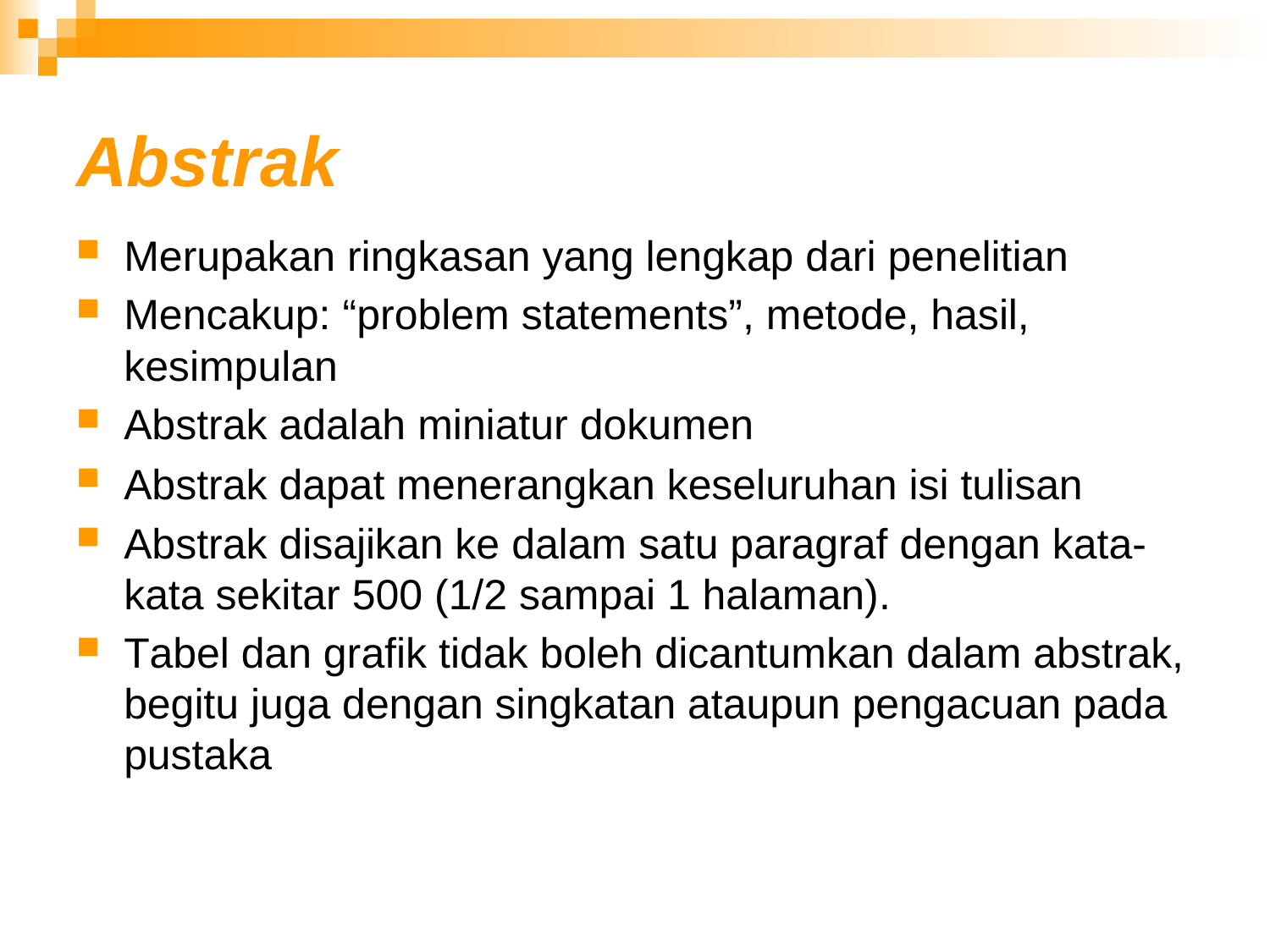

# Abstrak
Merupakan ringkasan yang lengkap dari penelitian
Mencakup: “problem statements”, metode, hasil, kesimpulan
Abstrak adalah miniatur dokumen
Abstrak dapat menerangkan keseluruhan isi tulisan
Abstrak disajikan ke dalam satu paragraf dengan kata-kata sekitar 500 (1/2 sampai 1 halaman).
Tabel dan grafik tidak boleh dicantumkan dalam abstrak, begitu juga dengan singkatan ataupun pengacuan pada pustaka